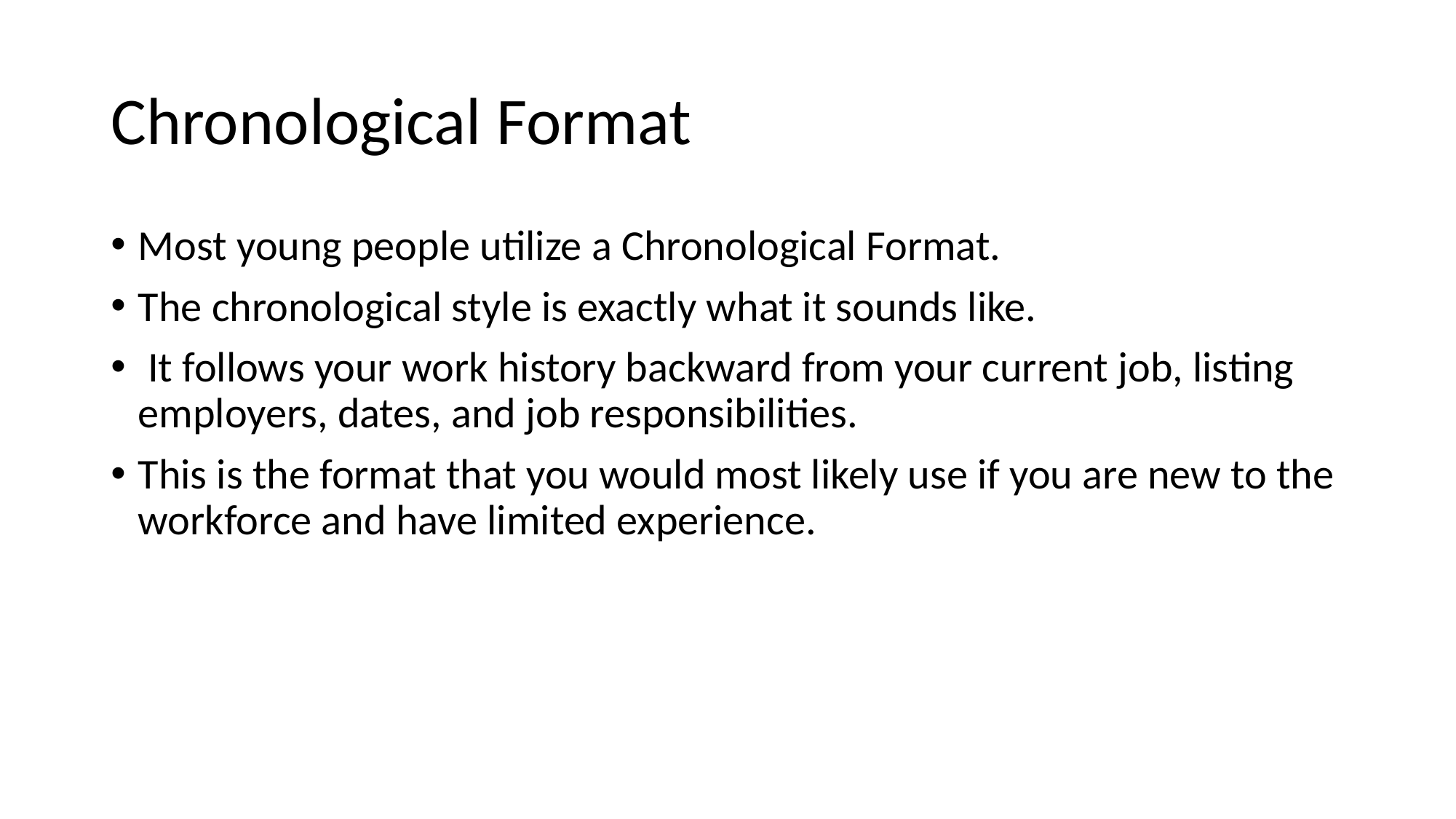

# Chronological Format
Most young people utilize a Chronological Format.
The chronological style is exactly what it sounds like.
 It follows your work history backward from your current job, listing employers, dates, and job responsibilities.
This is the format that you would most likely use if you are new to the workforce and have limited experience.